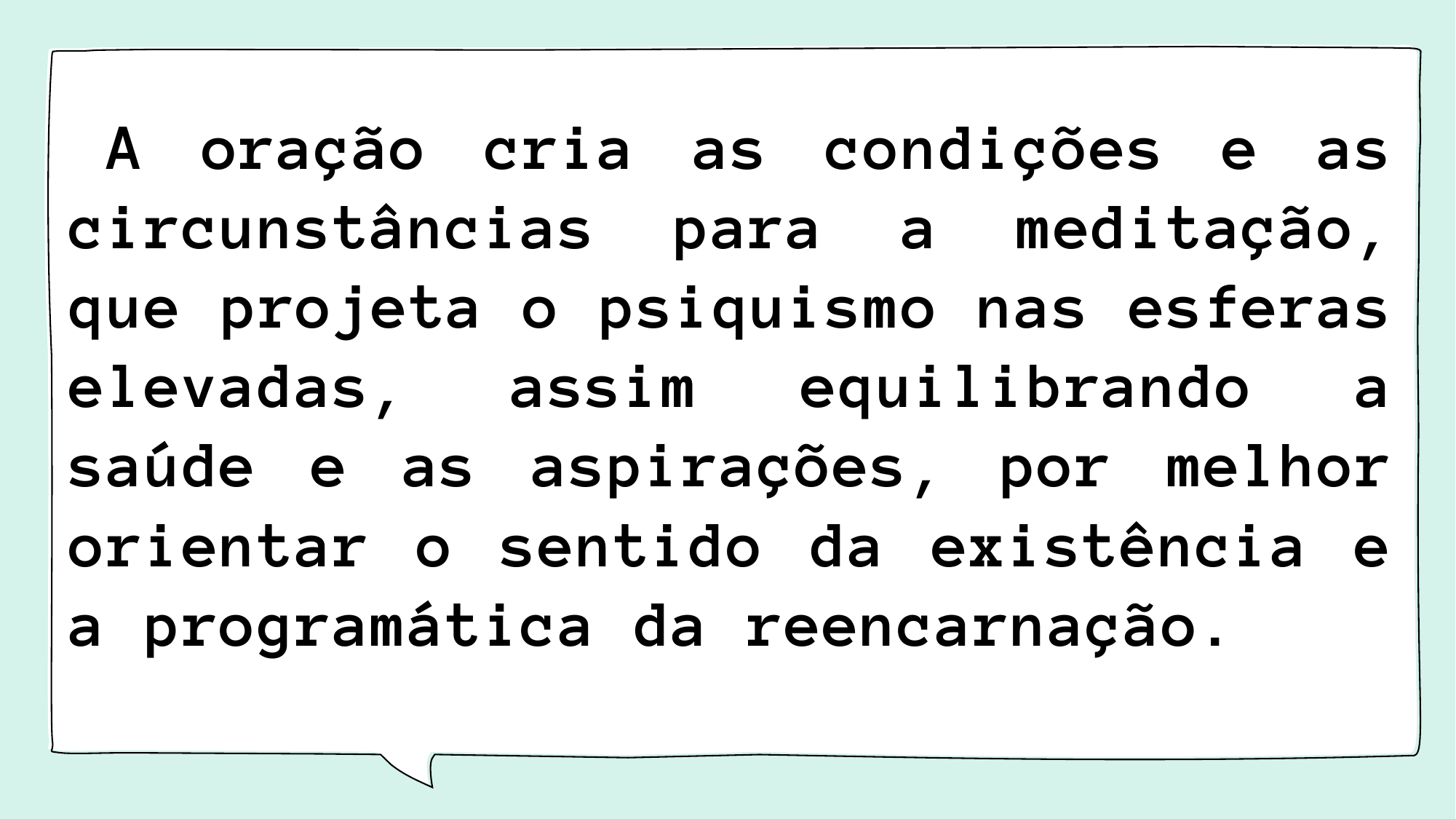

# A oração cria as condições e as circunstâncias para a meditação, que projeta o psiquismo nas esferas elevadas, assim equilibrando a saúde e as aspirações, por melhor orientar o sentido da existência e a programática da reencarnação.